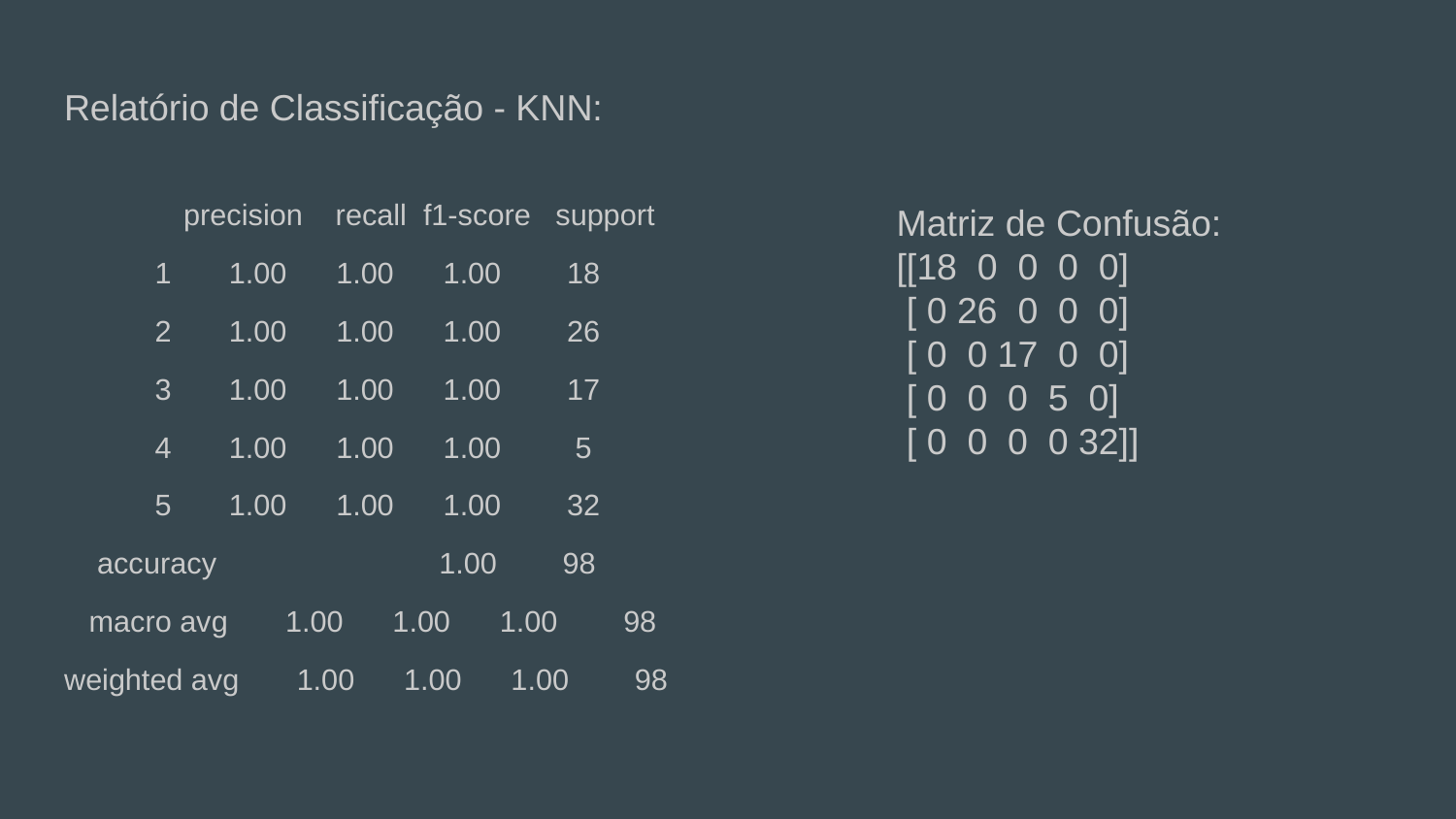

# Relatório de Classificação - KNN:

 		precision    recall  f1-score   support
           1       1.00      1.00      1.00        18
           2       1.00      1.00      1.00        26
           3       1.00      1.00      1.00        17
           4       1.00      1.00      1.00         5
           5       1.00      1.00      1.00        32
    accuracy                           1.00        98
   macro avg       1.00      1.00      1.00        98
weighted avg       1.00      1.00      1.00        98
Matriz de Confusão:
[[18  0  0  0  0]
 [ 0 26  0  0  0]
 [ 0  0 17  0  0]
 [ 0  0  0  5  0]
 [ 0  0  0  0 32]]